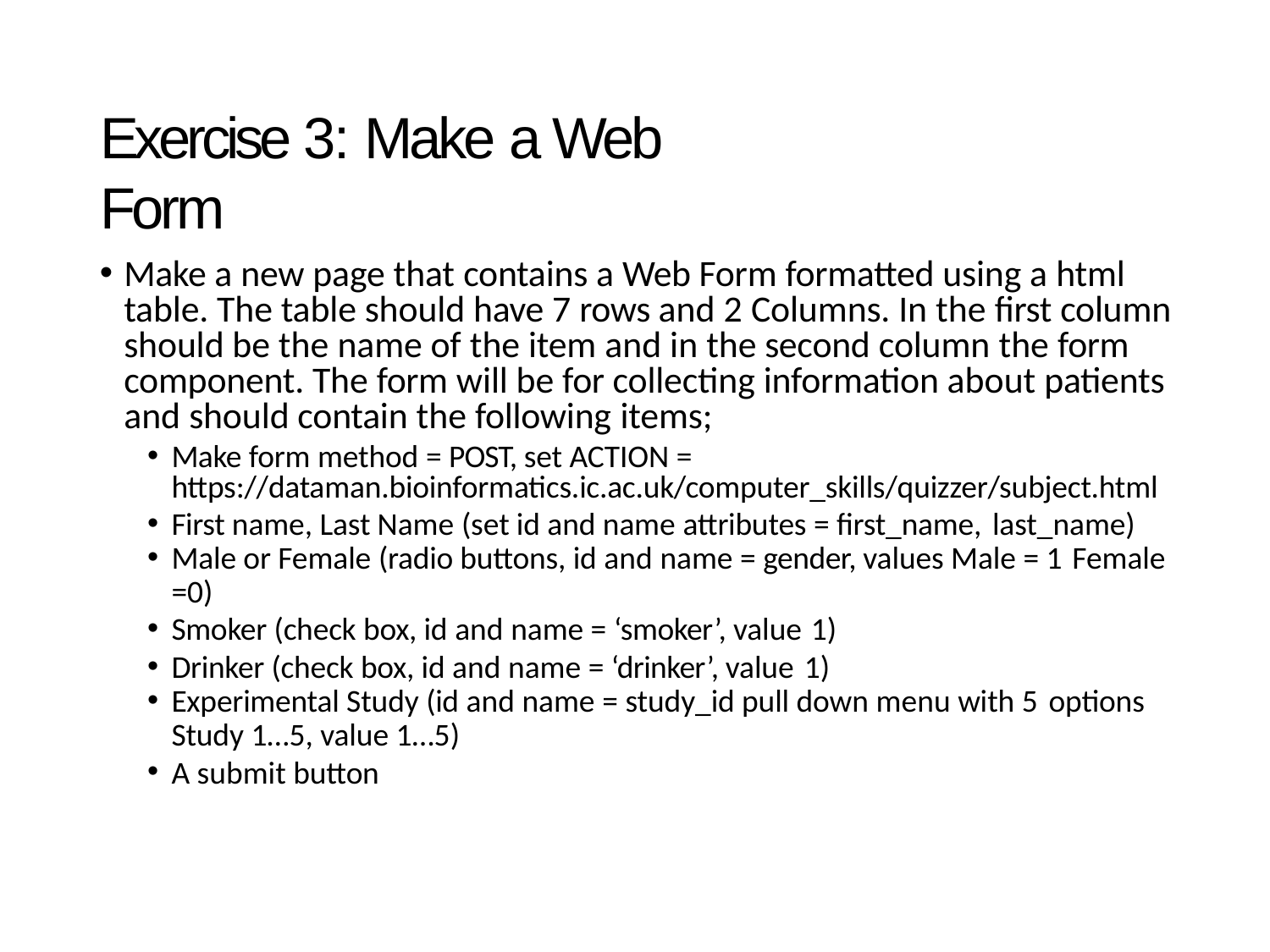

# Exercise 3: Make a Web Form
Make a new page that contains a Web Form formatted using a html  table. The table should have 7 rows and 2 Columns. In the first column  should be the name of the item and in the second column the form  component. The form will be for collecting information about patients  and should contain the following items;
Make form method = POST, set ACTION =  https://dataman.bioinformatics.ic.ac.uk/computer_skills/quizzer/subject.html
First name, Last Name (set id and name attributes = first_name, last_name)
Male or Female (radio buttons, id and name = gender, values Male = 1 Female
=0)
Smoker (check box, id and name = ‘smoker’, value 1)
Drinker (check box, id and name = ‘drinker’, value 1)
Experimental Study (id and name = study_id pull down menu with 5 options
Study 1…5, value 1…5)
A submit button